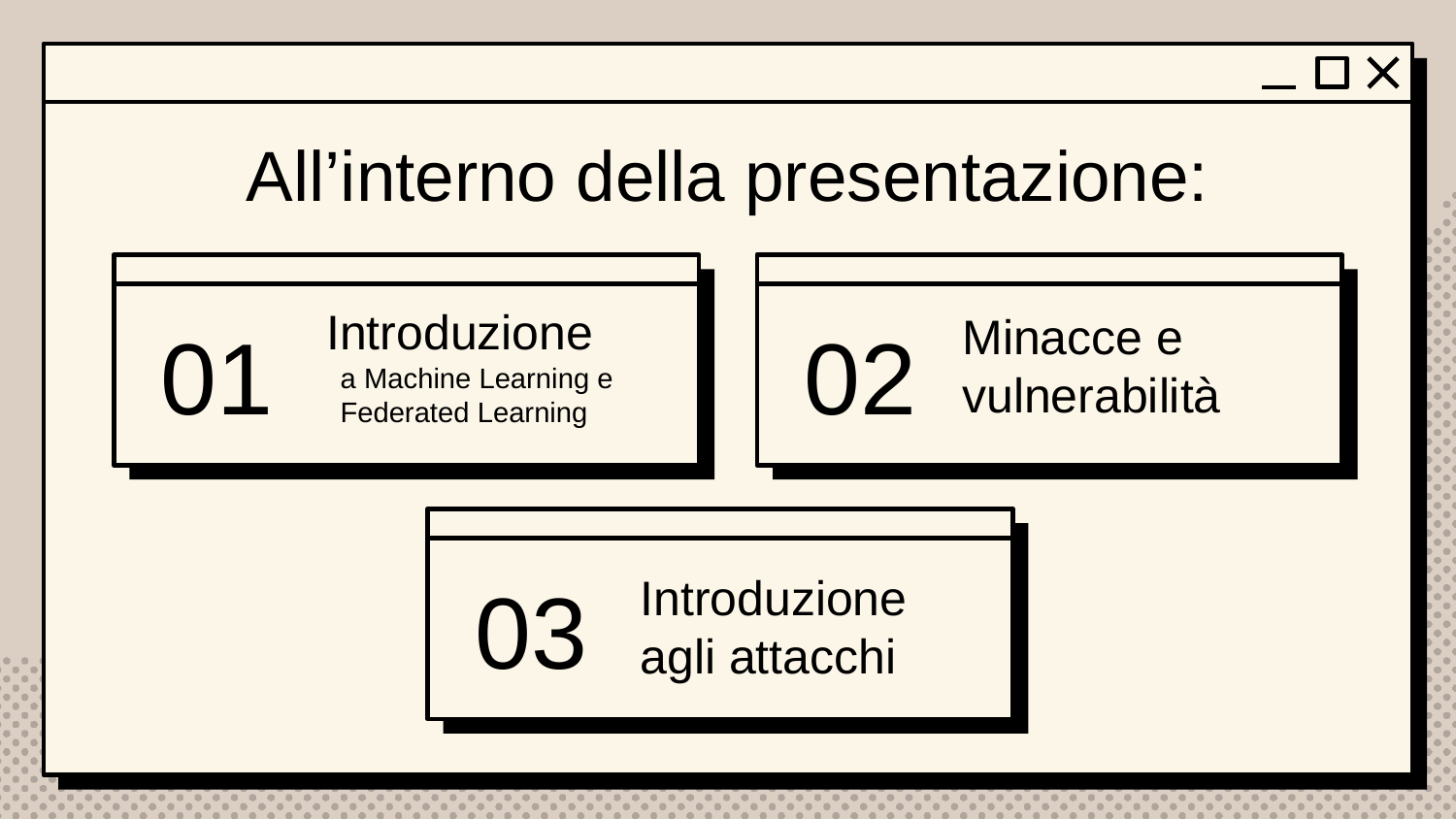

All’interno della presentazione:

# 01
Introduzione
02
Minacce e vulnerabilità
a Machine Learning e Federated Learning

03
Introduzione agli attacchi